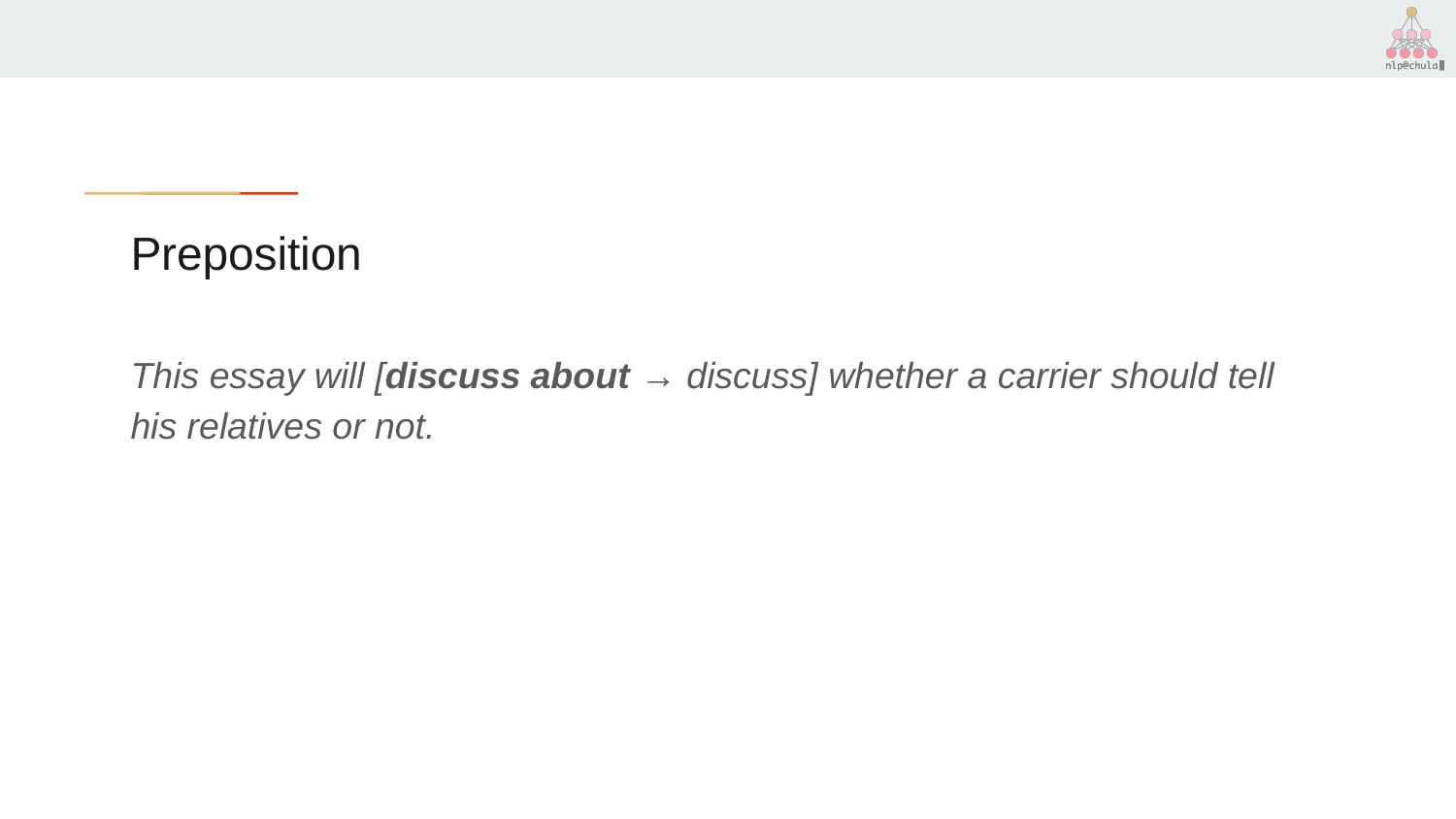

# Preposition
This essay will [discuss about → discuss] whether a carrier should tell his relatives or not.